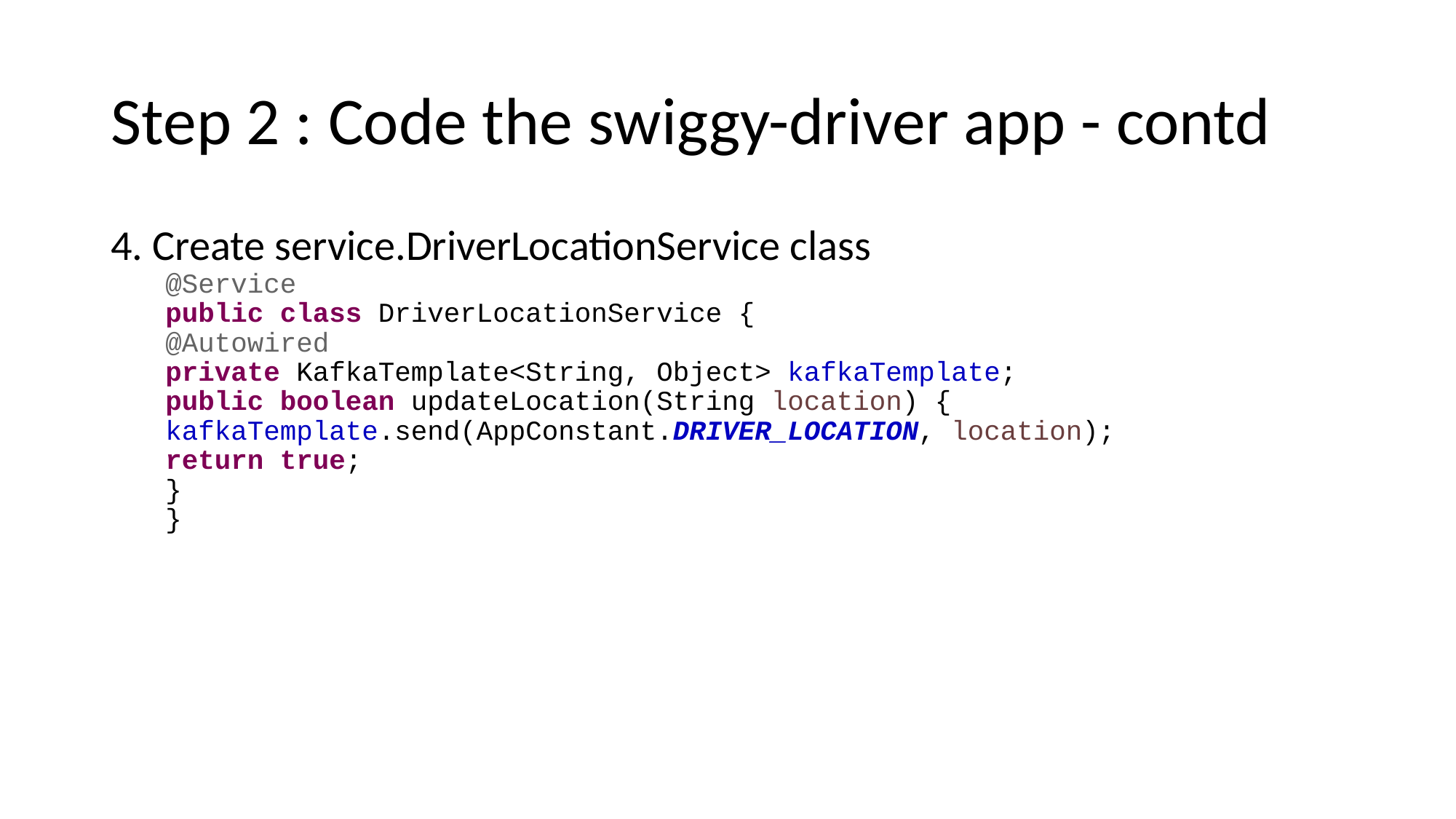

# Step 2 : Code the swiggy-driver app - contd
4. Create service.DriverLocationService class
@Service
public class DriverLocationService {
@Autowired
private KafkaTemplate<String, Object> kafkaTemplate;
public boolean updateLocation(String location) {
kafkaTemplate.send(AppConstant.DRIVER_LOCATION, location);
return true;
}
}